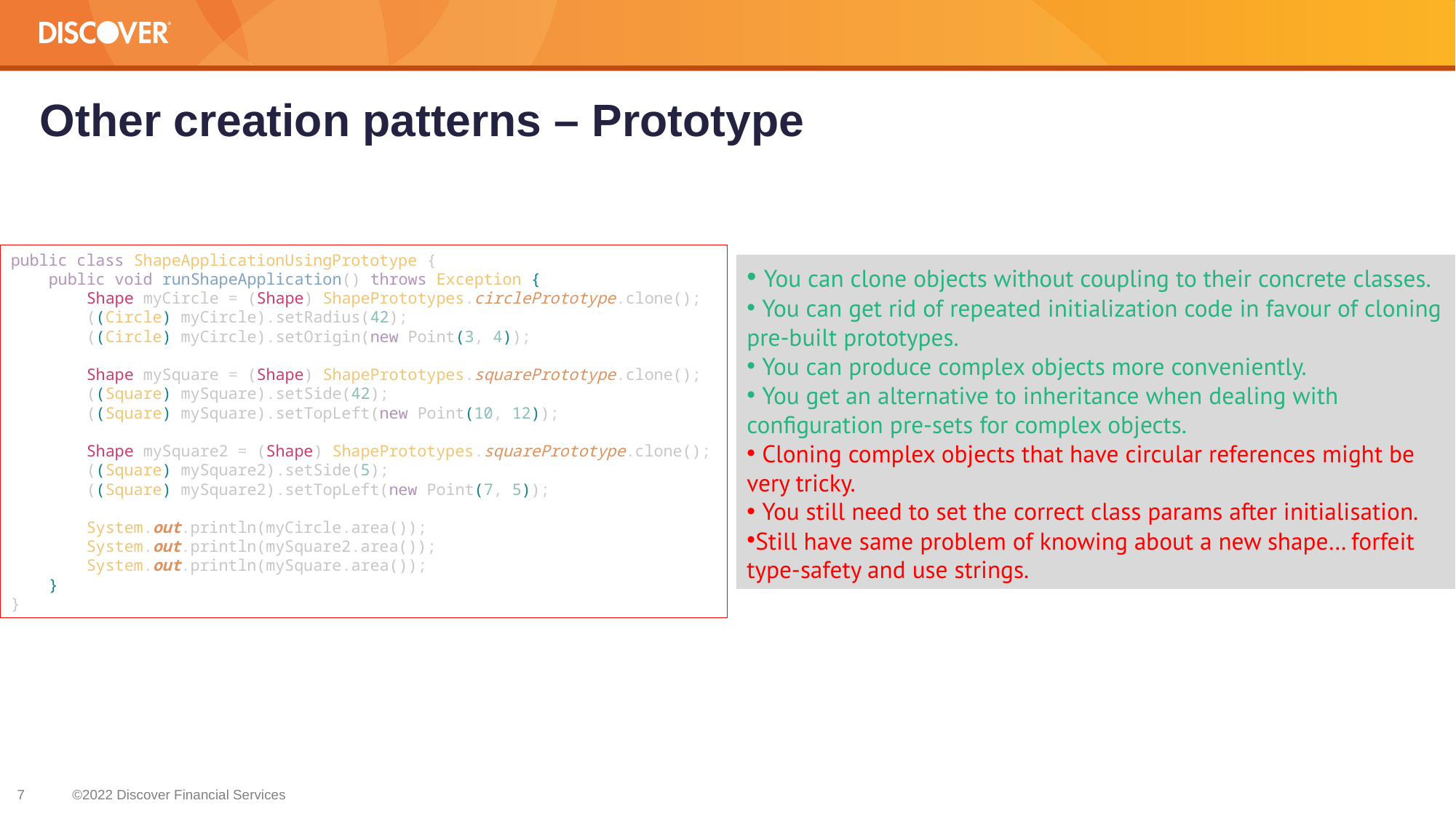

# Other creation patterns – Prototype
public class ShapeApplicationUsingPrototype {
    public void runShapeApplication() throws Exception {
        Shape myCircle = (Shape) ShapePrototypes.circlePrototype.clone();
        ((Circle) myCircle).setRadius(42);
        ((Circle) myCircle).setOrigin(new Point(3, 4));
        Shape mySquare = (Shape) ShapePrototypes.squarePrototype.clone();
        ((Square) mySquare).setSide(42);
        ((Square) mySquare).setTopLeft(new Point(10, 12));
        Shape mySquare2 = (Shape) ShapePrototypes.squarePrototype.clone();
        ((Square) mySquare2).setSide(5);
        ((Square) mySquare2).setTopLeft(new Point(7, 5));
        System.out.println(myCircle.area());
        System.out.println(mySquare2.area());
        System.out.println(mySquare.area());
    }
}
 You can clone objects without coupling to their concrete classes.
 You can get rid of repeated initialization code in favour of cloning pre-built prototypes.
 You can produce complex objects more conveniently.
 You get an alternative to inheritance when dealing with configuration pre-sets for complex objects.
 Cloning complex objects that have circular references might be very tricky.
 You still need to set the correct class params after initialisation.
Still have same problem of knowing about a new shape… forfeit type-safety and use strings.